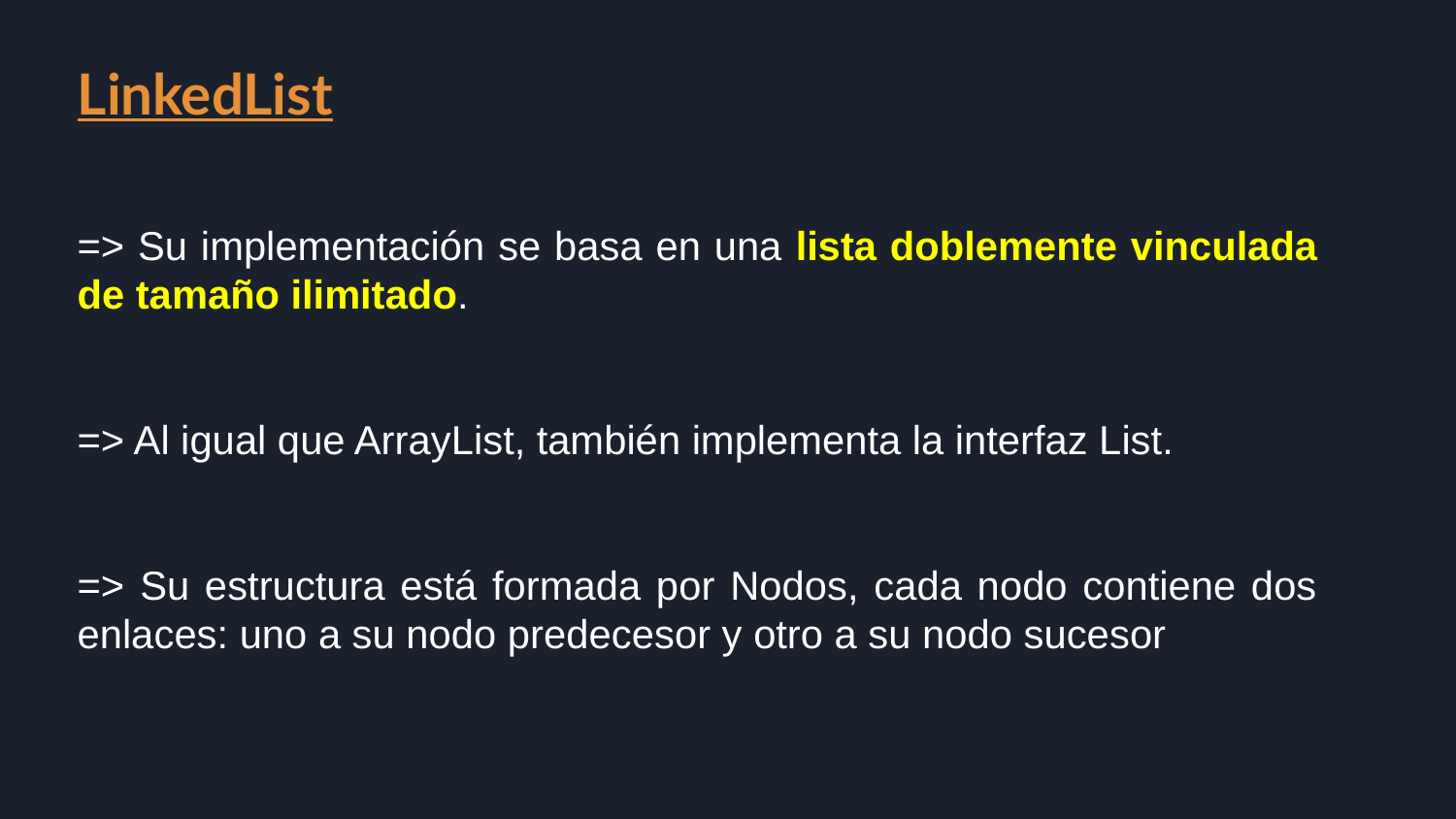

LinkedList
=> Su implementación se basa en una lista doblemente vinculada de tamaño ilimitado.

=> Al igual que ArrayList, también implementa la interfaz List.

=> Su estructura está formada por Nodos, cada nodo contiene dos enlaces: uno a su nodo predecesor y otro a su nodo sucesor